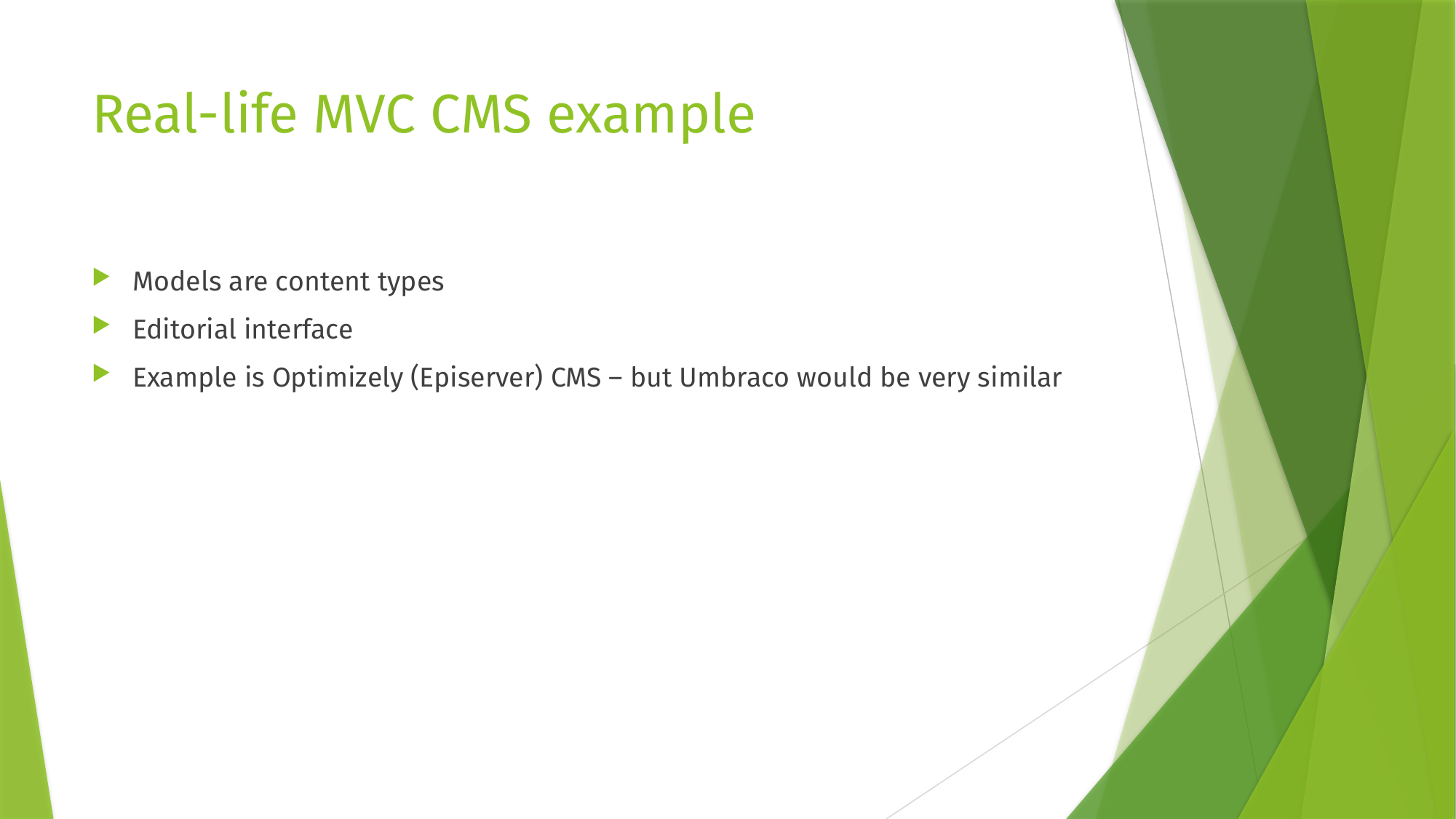

# Real-life MVC CMS example
Models are content types
Editorial interface
Example is Optimizely (Episerver) CMS – but Umbraco would be very similar